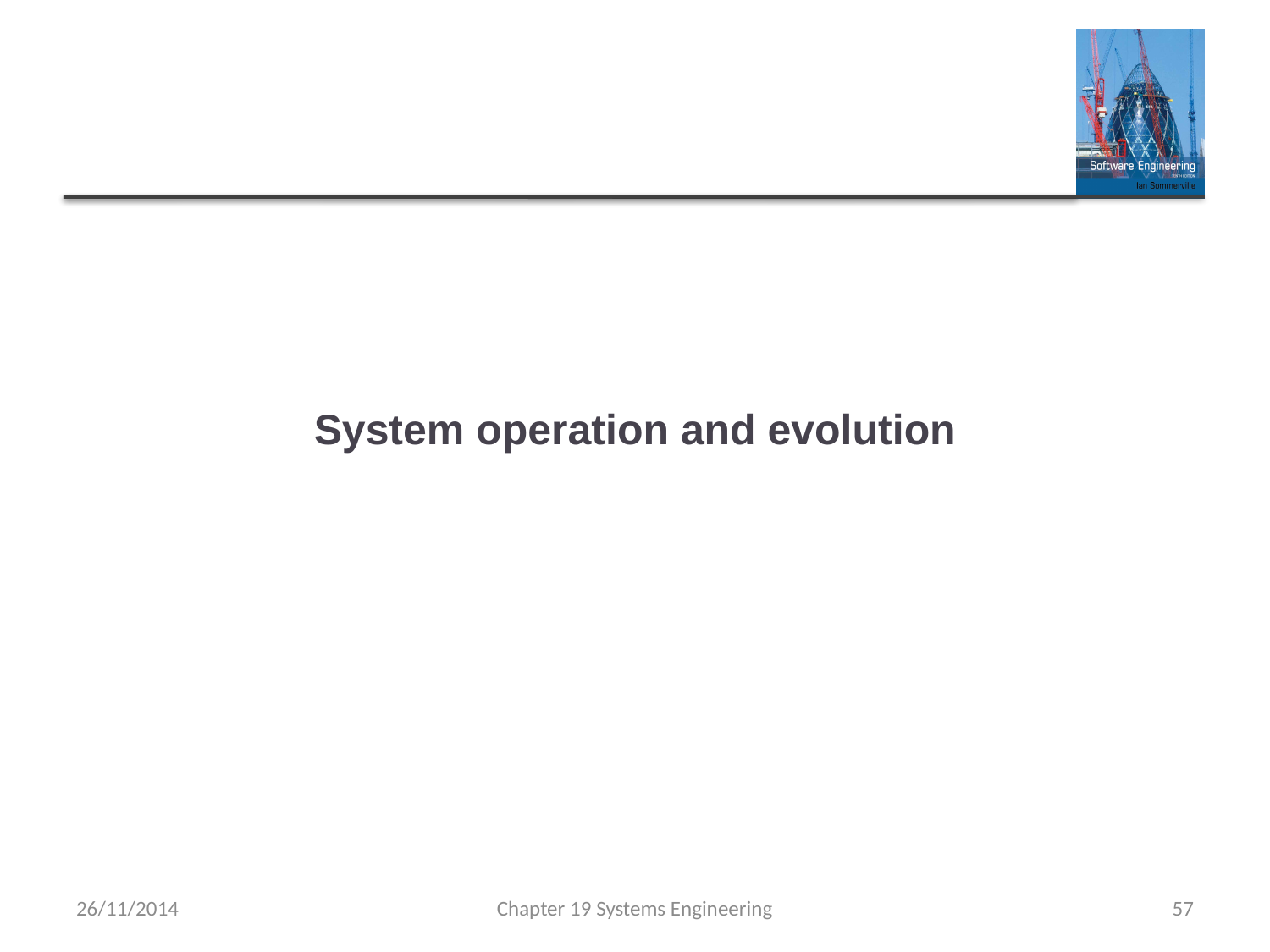

# System operation and evolution
26/11/2014
Chapter 19 Systems Engineering
57